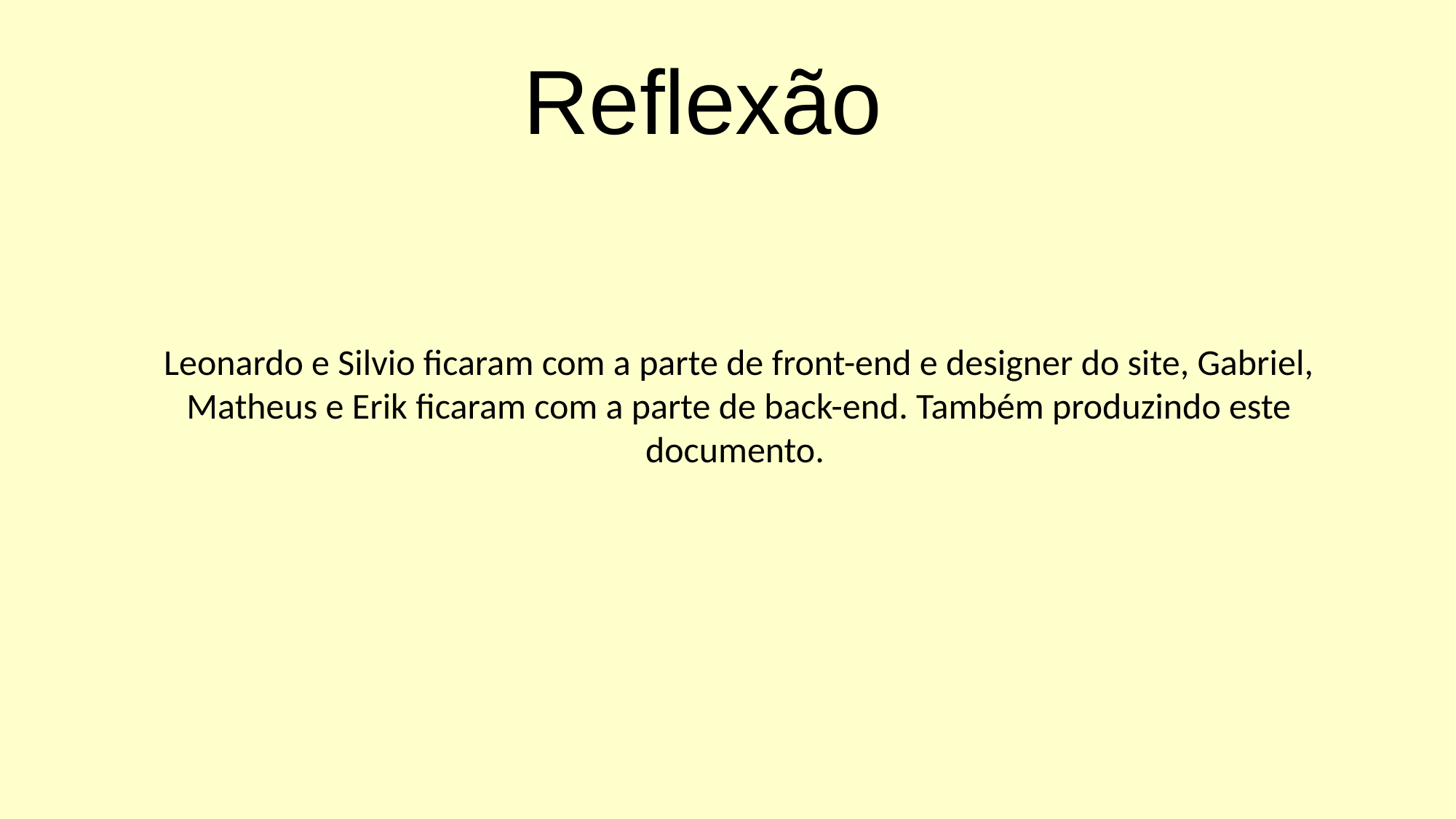

Reflexão
Leonardo e Silvio ficaram com a parte de front-end e designer do site, Gabriel, Matheus e Erik ficaram com a parte de back-end. Também produzindo este documento.